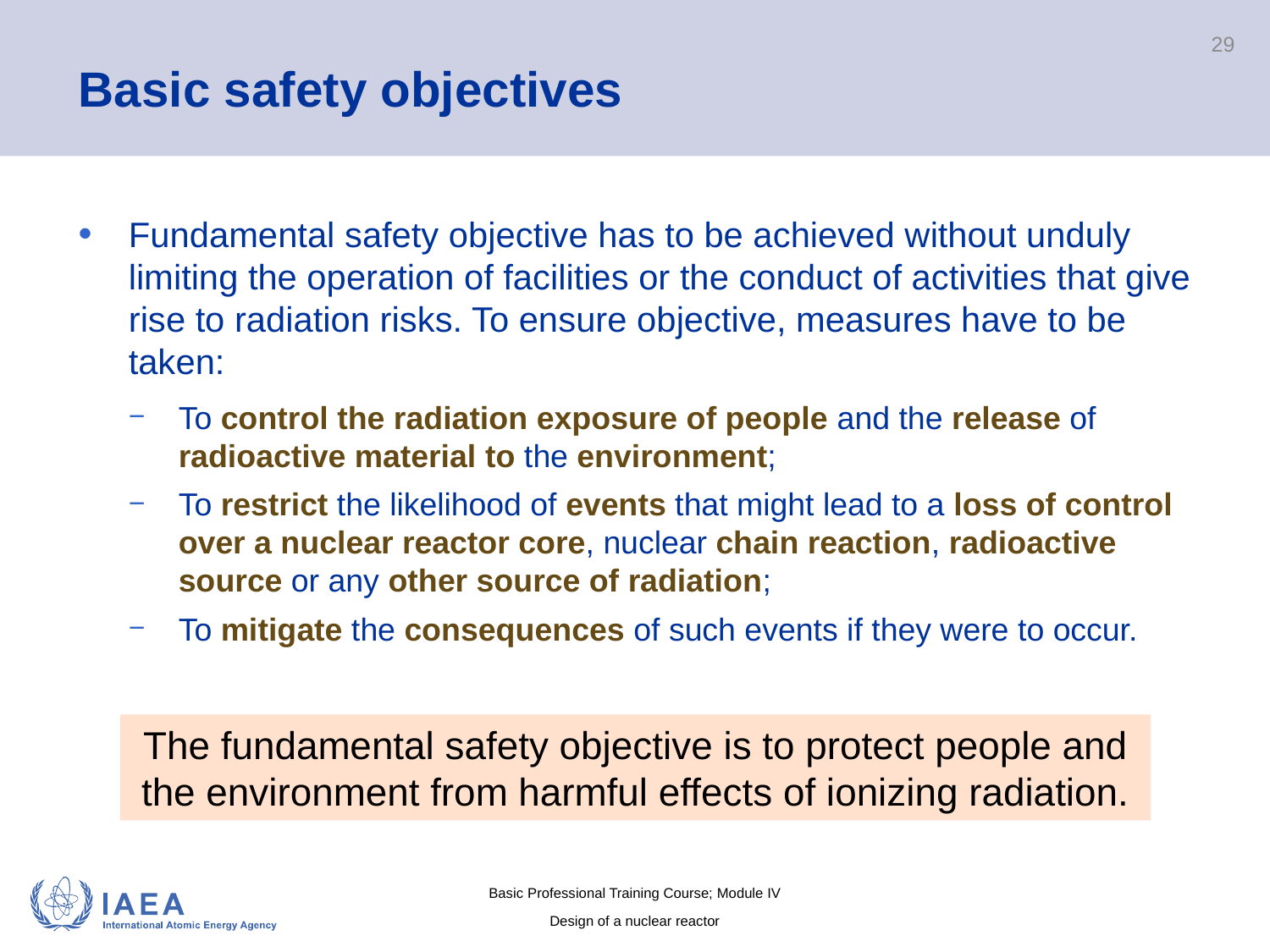

# Basic safety objectives
29
Fundamental safety objective has to be achieved without unduly limiting the operation of facilities or the conduct of activities that give rise to radiation risks. To ensure objective, measures have to be taken:
To control the radiation exposure of people and the release of radioactive material to the environment;
To restrict the likelihood of events that might lead to a loss of control over a nuclear reactor core, nuclear chain reaction, radioactive source or any other source of radiation;
To mitigate the consequences of such events if they were to occur.
The fundamental safety objective is to protect people and the environment from harmful effects of ionizing radiation.